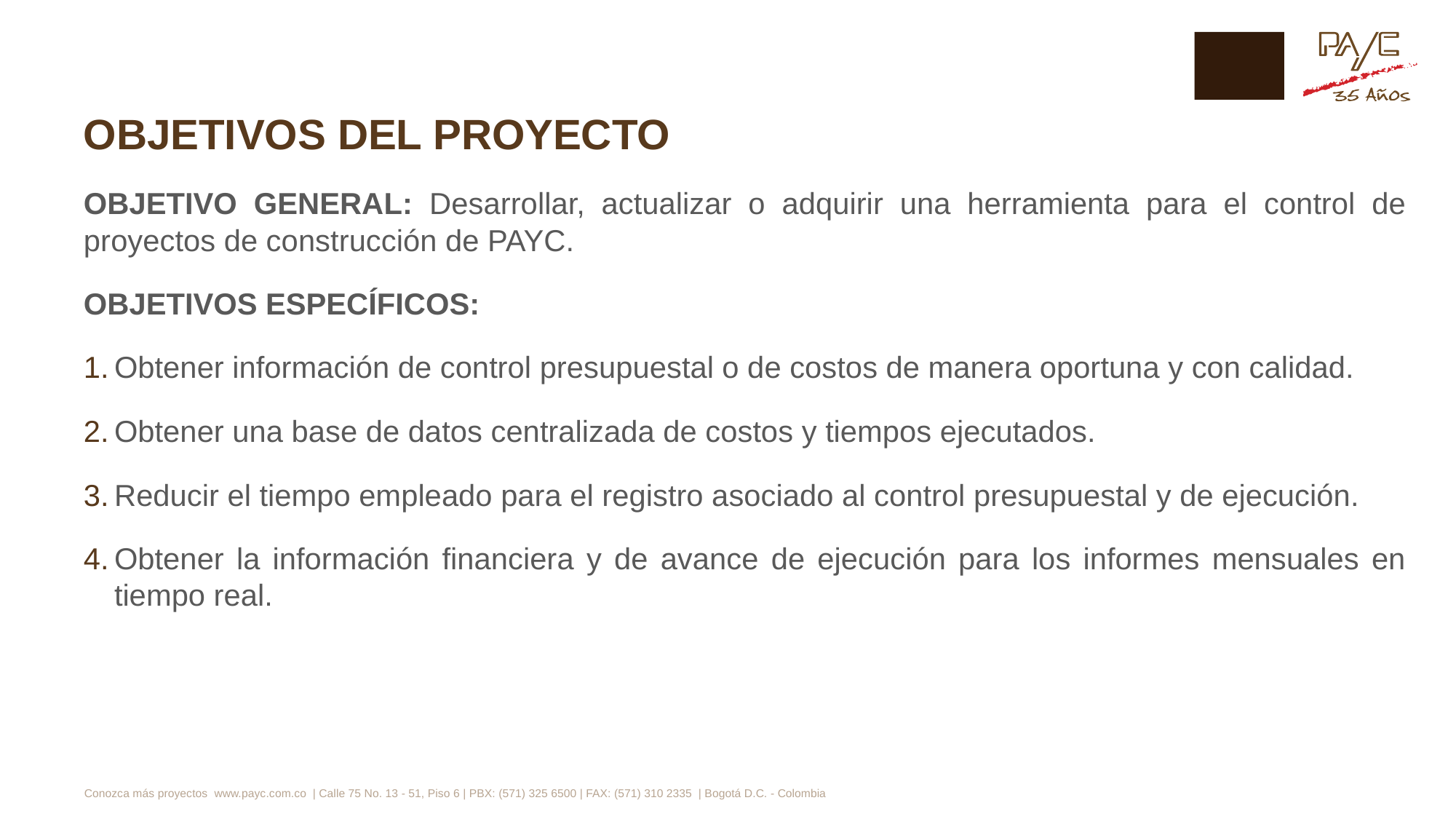

# OBJETIVOS DEL PROYECTO
OBJETIVO GENERAL: Desarrollar, actualizar o adquirir una herramienta para el control de proyectos de construcción de PAYC.
OBJETIVOS ESPECÍFICOS:
Obtener información de control presupuestal o de costos de manera oportuna y con calidad.
Obtener una base de datos centralizada de costos y tiempos ejecutados.
Reducir el tiempo empleado para el registro asociado al control presupuestal y de ejecución.
Obtener la información financiera y de avance de ejecución para los informes mensuales en tiempo real.